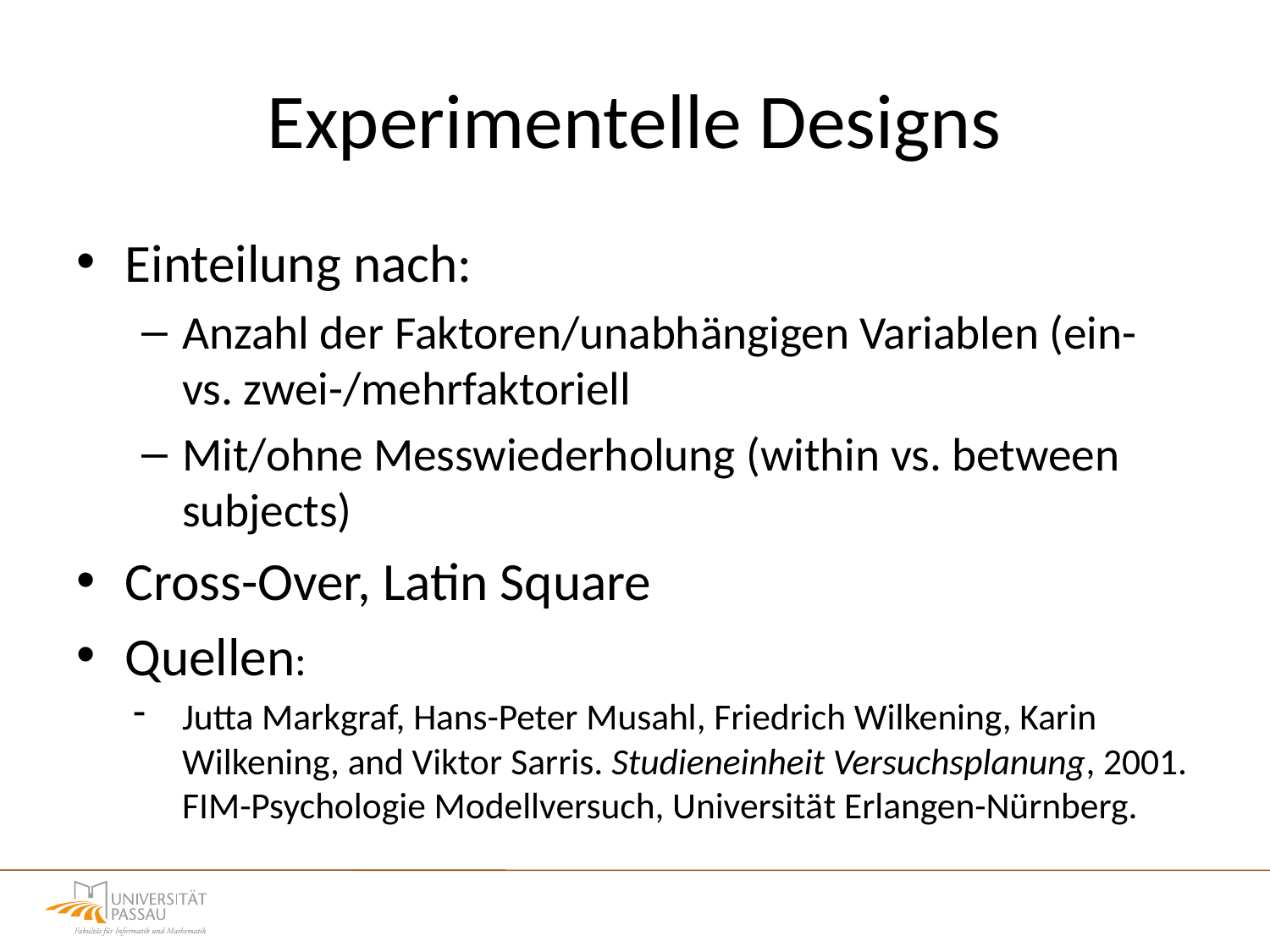

# Experimentelle Designs
Einteilung nach:
Anzahl der Faktoren/unabhängigen Variablen (ein- vs. zwei-/mehrfaktoriell
Mit/ohne Messwiederholung (within vs. between subjects)
Cross-Over, Latin Square
Quellen:
Jutta Markgraf, Hans-Peter Musahl, Friedrich Wilkening, Karin Wilkening, and Viktor Sarris. Studieneinheit Versuchsplanung, 2001. FIM-Psychologie Modellversuch, Universität Erlangen-Nürnberg.